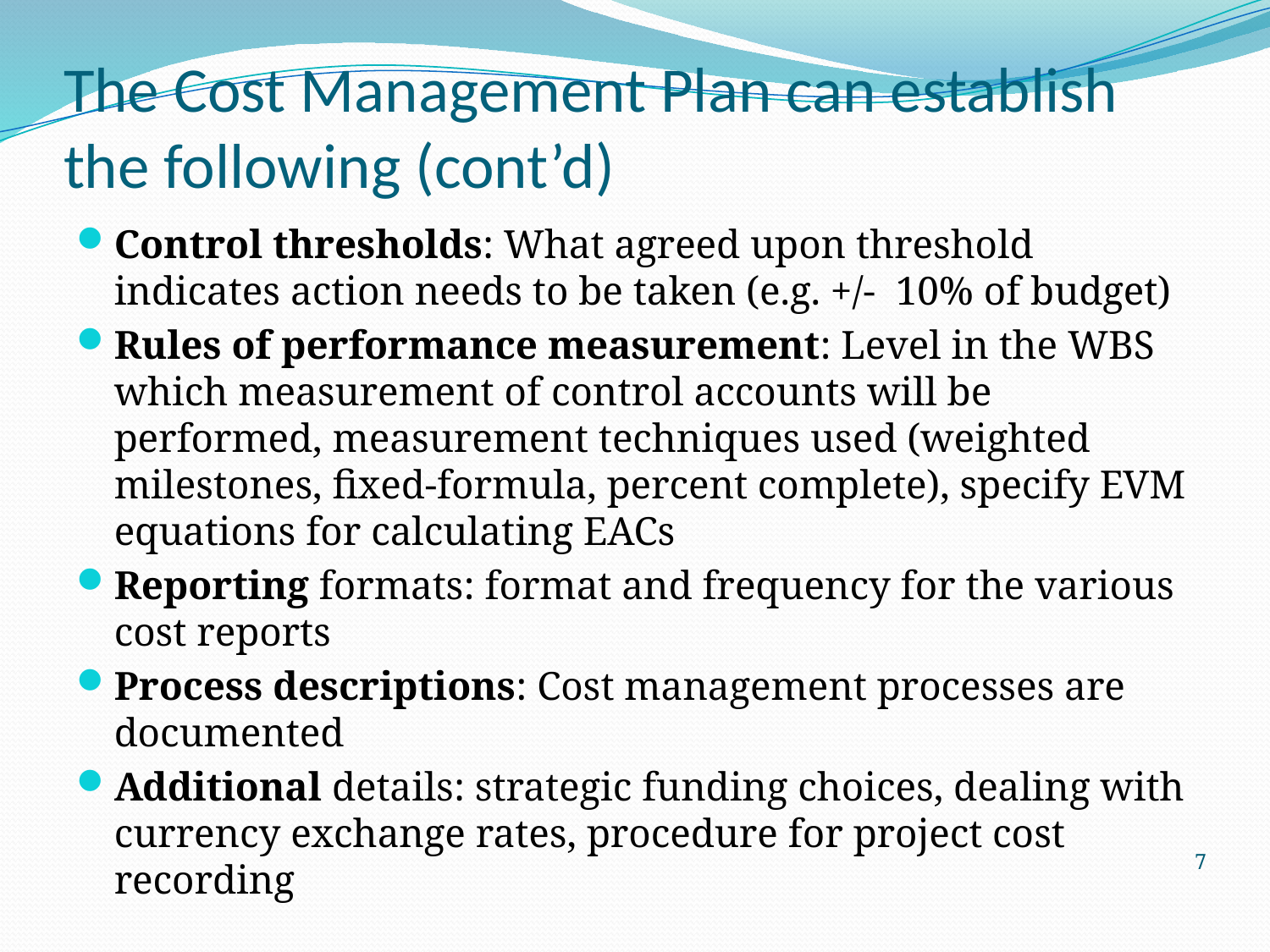

# The Cost Management Plan can establish the following (cont’d)
Control thresholds: What agreed upon threshold indicates action needs to be taken (e.g. +/-  10% of budget)
Rules of performance measurement: Level in the WBS which measurement of control accounts will be performed, measurement techniques used (weighted milestones, fixed-formula, percent complete), specify EVM equations for calculating EACs
Reporting formats: format and frequency for the various cost reports
Process descriptions: Cost management processes are documented
Additional details: strategic funding choices, dealing with currency exchange rates, procedure for project cost recording
7